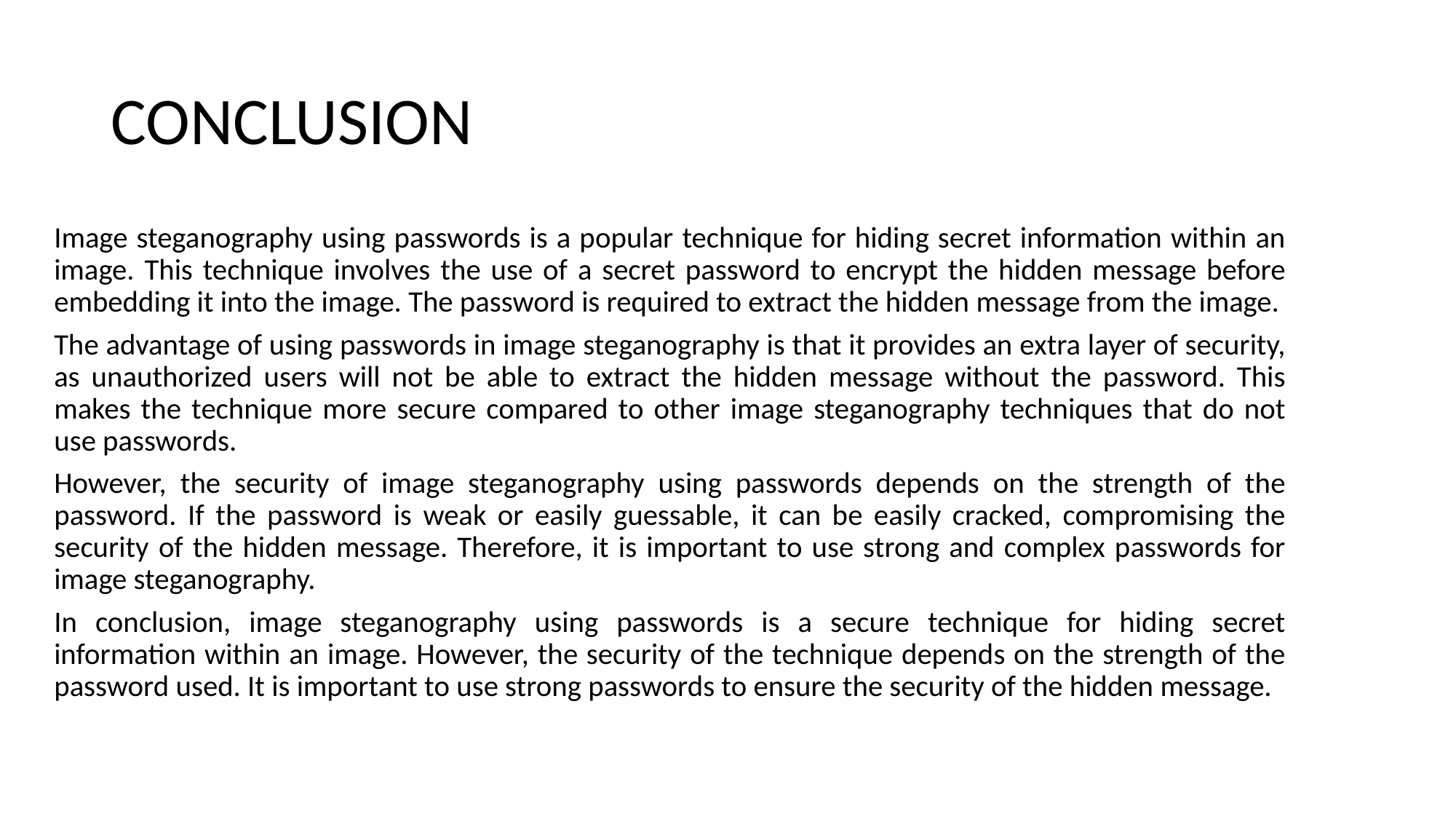

# CONCLUSION
Image steganography using passwords is a popular technique for hiding secret information within an image. This technique involves the use of a secret password to encrypt the hidden message before embedding it into the image. The password is required to extract the hidden message from the image.
The advantage of using passwords in image steganography is that it provides an extra layer of security, as unauthorized users will not be able to extract the hidden message without the password. This makes the technique more secure compared to other image steganography techniques that do not use passwords.
However, the security of image steganography using passwords depends on the strength of the password. If the password is weak or easily guessable, it can be easily cracked, compromising the security of the hidden message. Therefore, it is important to use strong and complex passwords for image steganography.
In conclusion, image steganography using passwords is a secure technique for hiding secret information within an image. However, the security of the technique depends on the strength of the password used. It is important to use strong passwords to ensure the security of the hidden message.